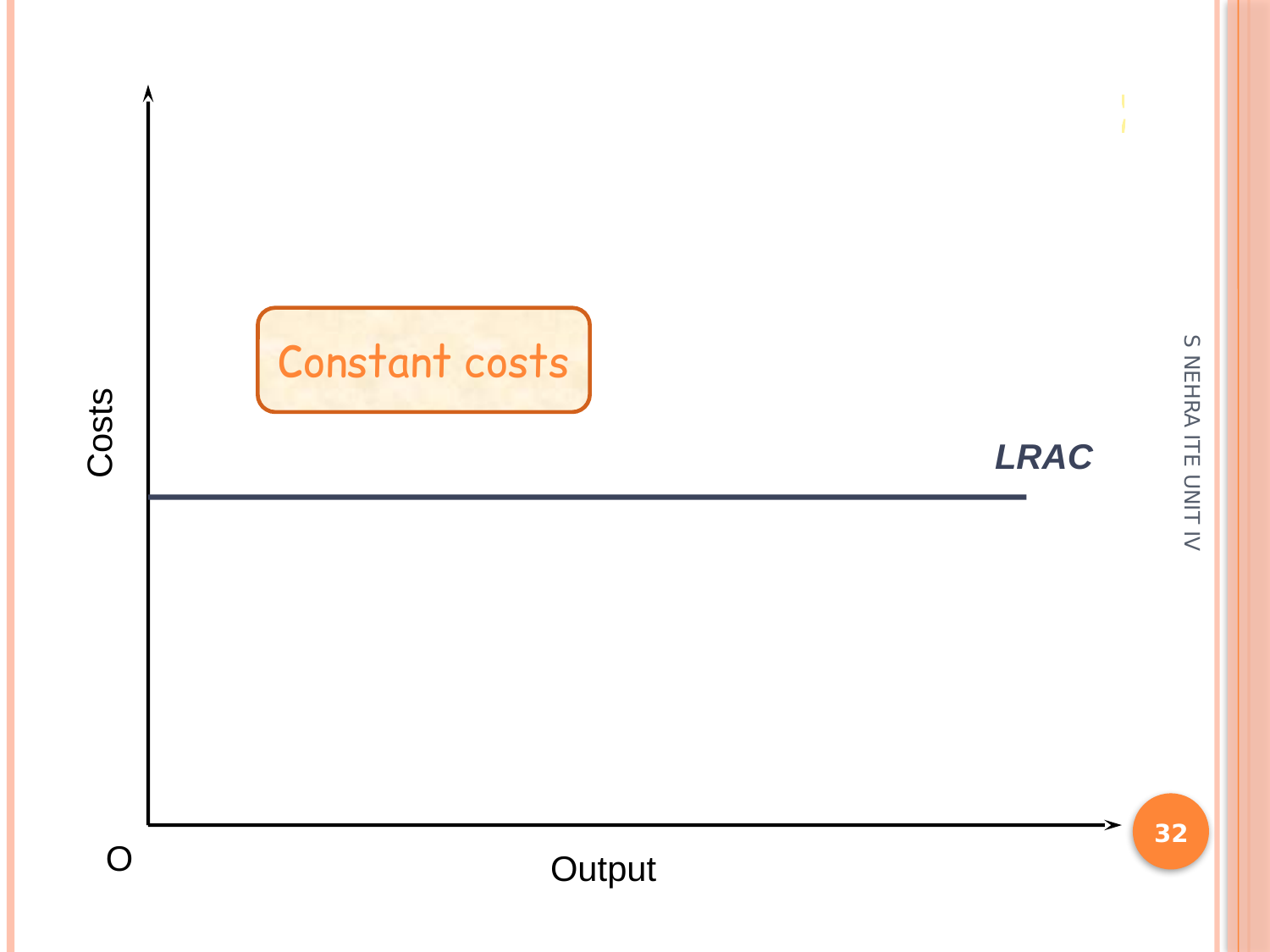

# long-run average cost curve

Constant costs
Costs
LRAC

S NEHRA ITE UNIT IV
32

O
Output